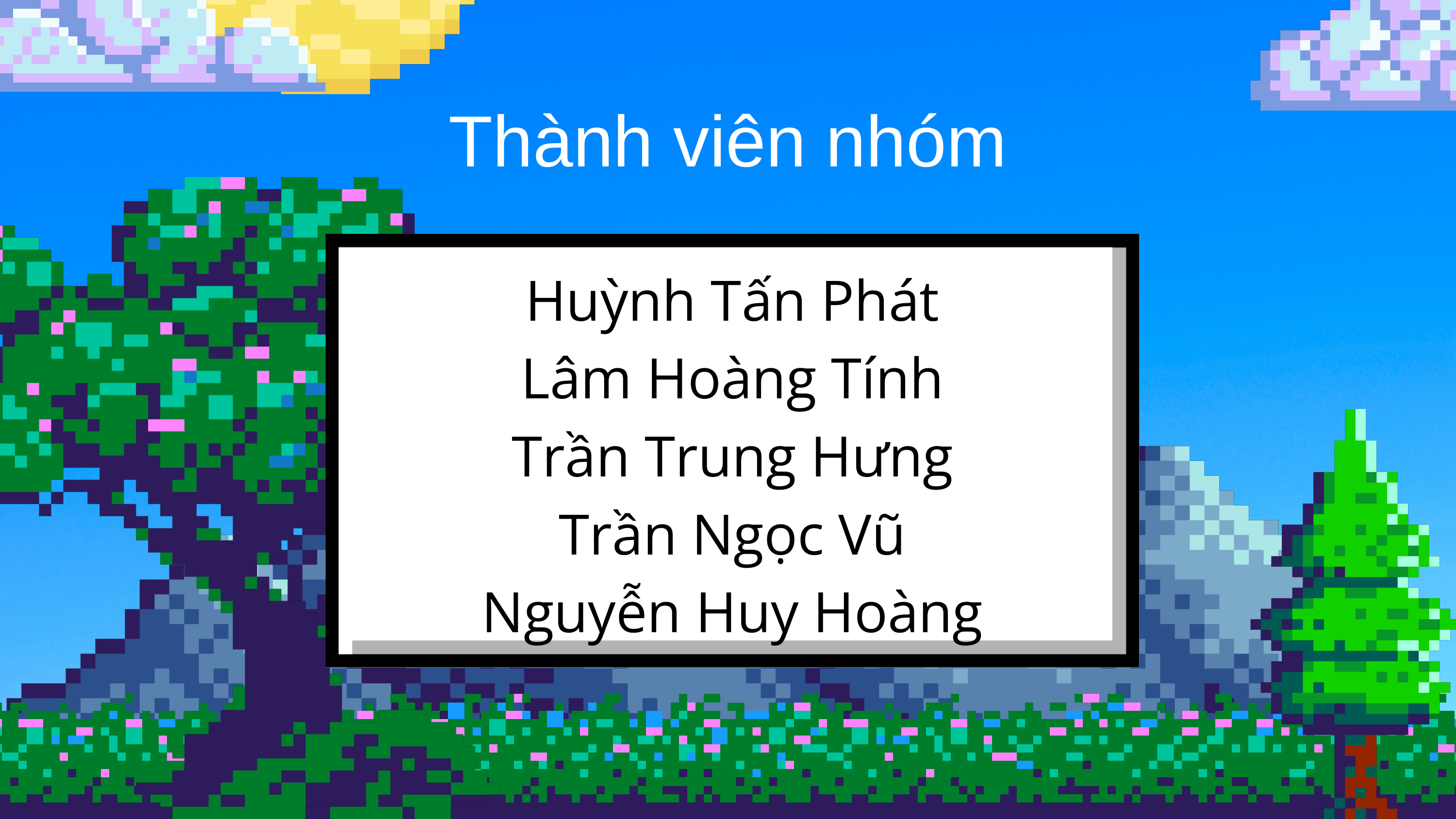

Thành viên nhóm

Huỳnh Tấn Phát
Lâm Hoàng Tính
Trần Trung Hưng
Trần Ngọc Vũ
Nguyễn Huy Hoàng